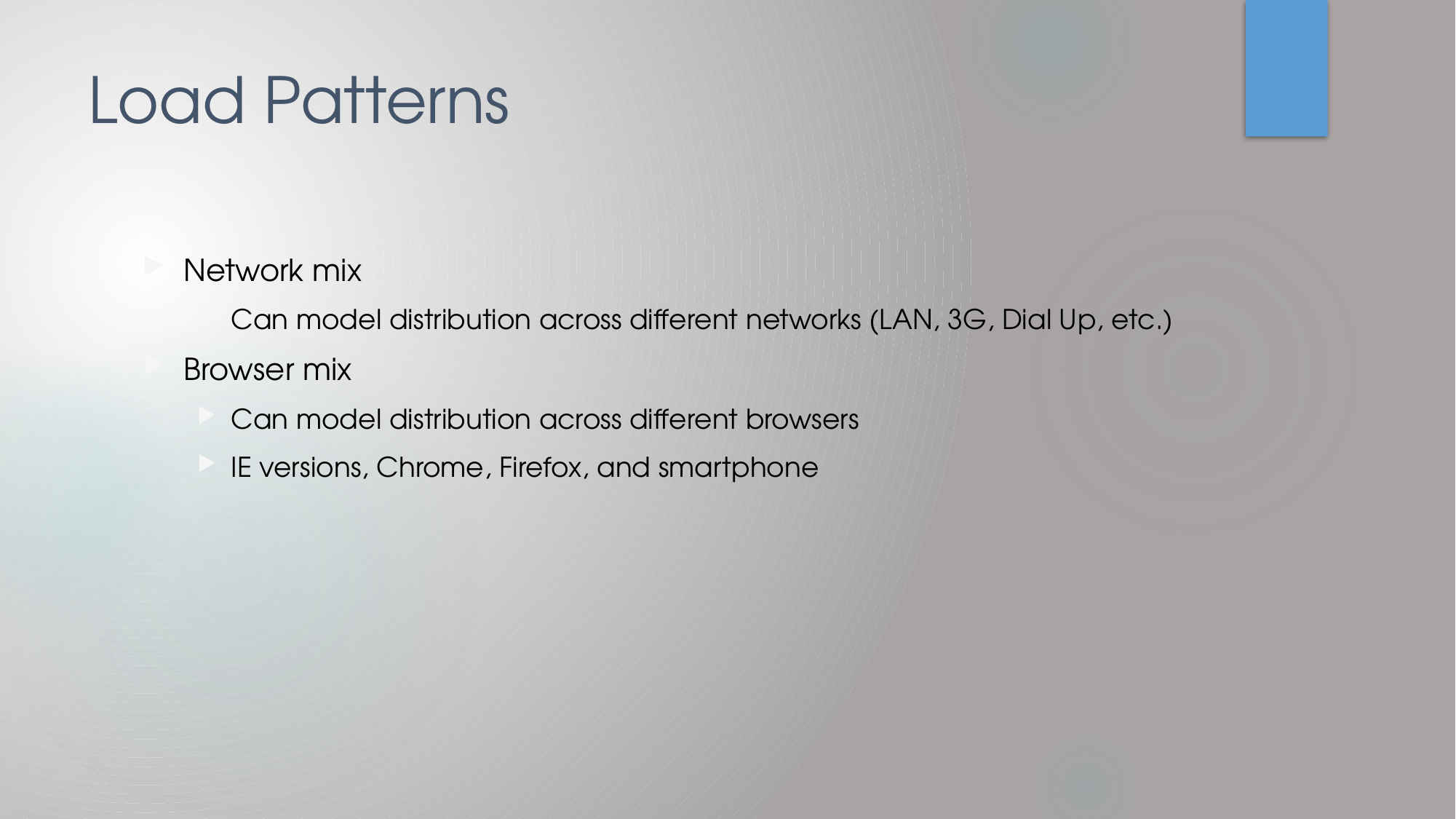

# Load Patterns
Network mix
Can model distribution across different networks (LAN, 3G, Dial Up, etc.)
Browser mix
Can model distribution across different browsers
IE versions, Chrome, Firefox, and smartphone